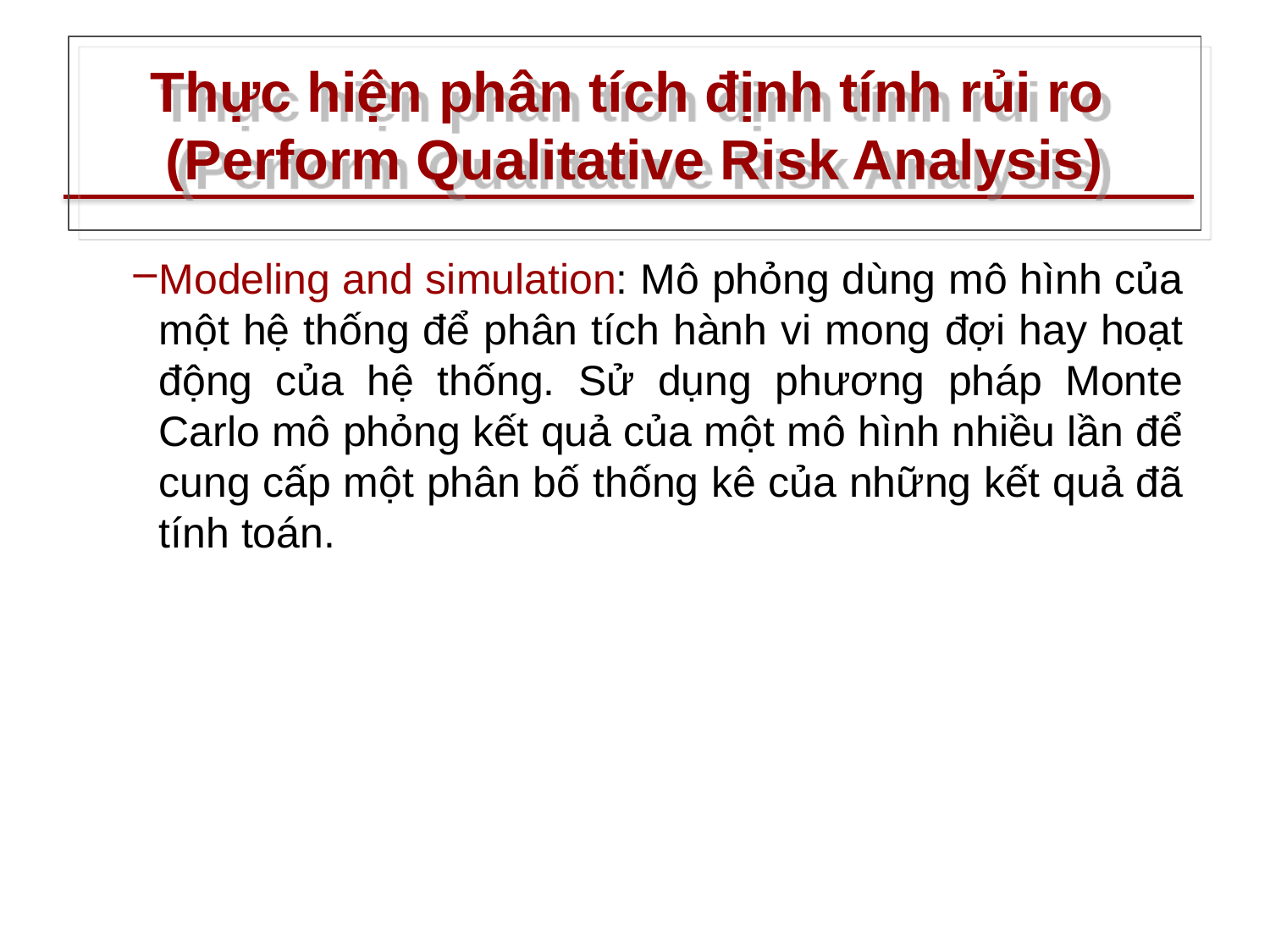

# Thực hiện phân tích định tính rủi ro (Perform Qualitative Risk Analysis)
Modeling and simulation: Mô phỏng dùng mô hình của một hệ thống để phân tích hành vi mong đợi hay hoạt động của hệ thống. Sử dụng phương pháp Monte Carlo mô phỏng kết quả của một mô hình nhiều lần để cung cấp một phân bố thống kê của những kết quả đã tính toán.